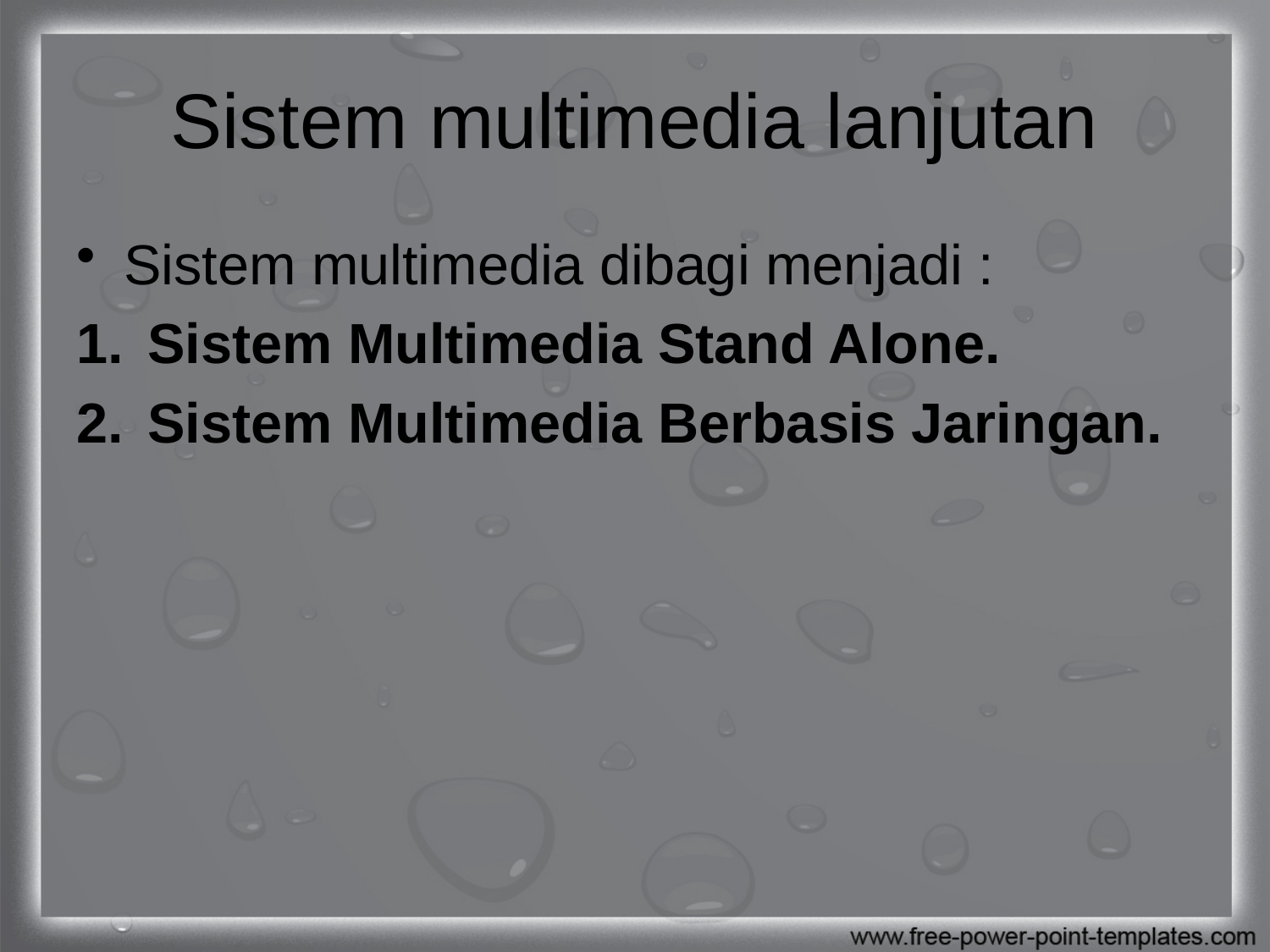

# Sistem multimedia lanjutan
Sistem multimedia dibagi menjadi :
Sistem Multimedia Stand Alone.
Sistem Multimedia Berbasis Jaringan.